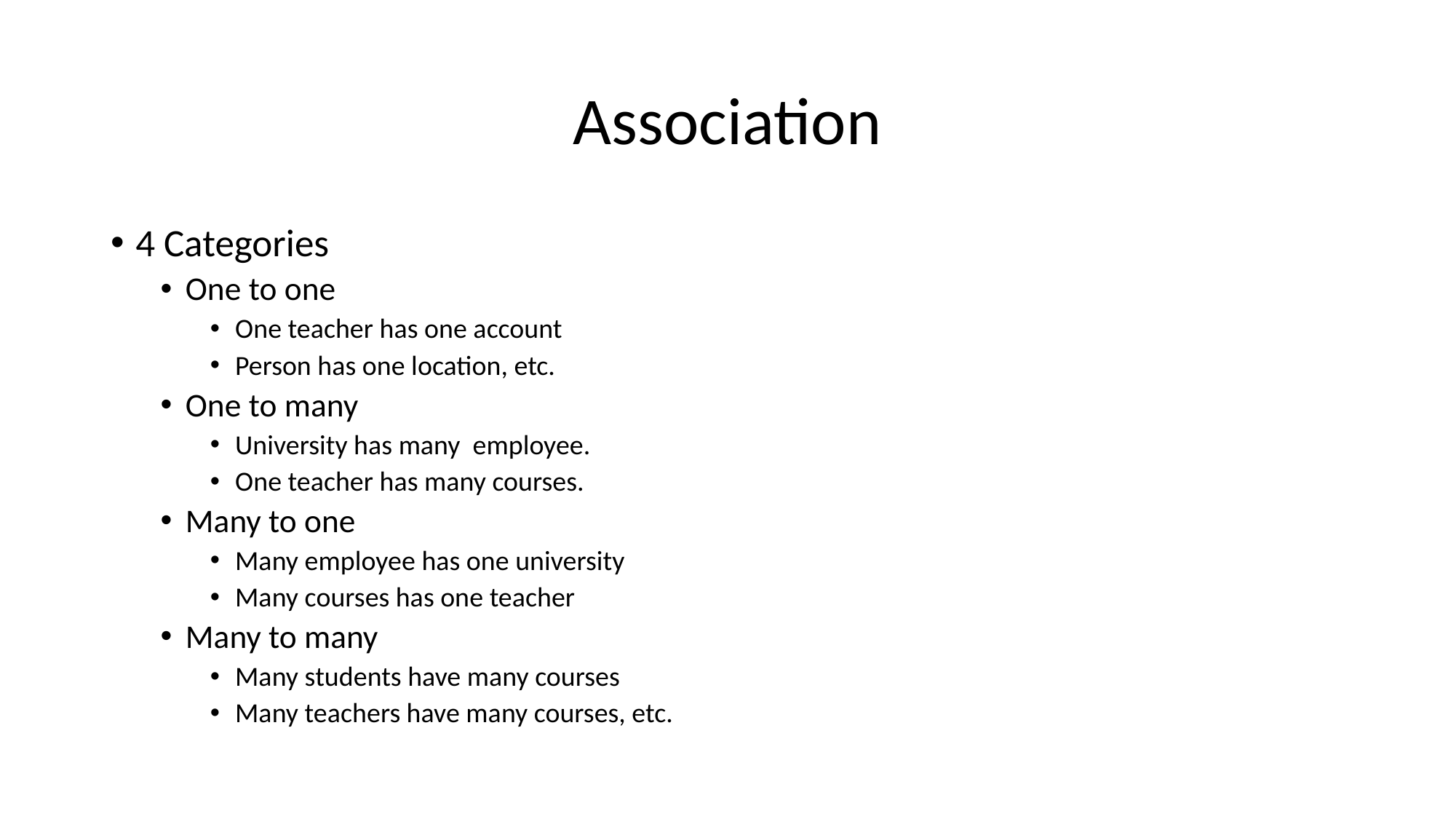

# Association
4 Categories
One to one
One teacher has one account
Person has one location, etc.
One to many
University has many  employee.
One teacher has many courses.
Many to one
Many employee has one university
Many courses has one teacher
Many to many
Many students have many courses
Many teachers have many courses, etc.